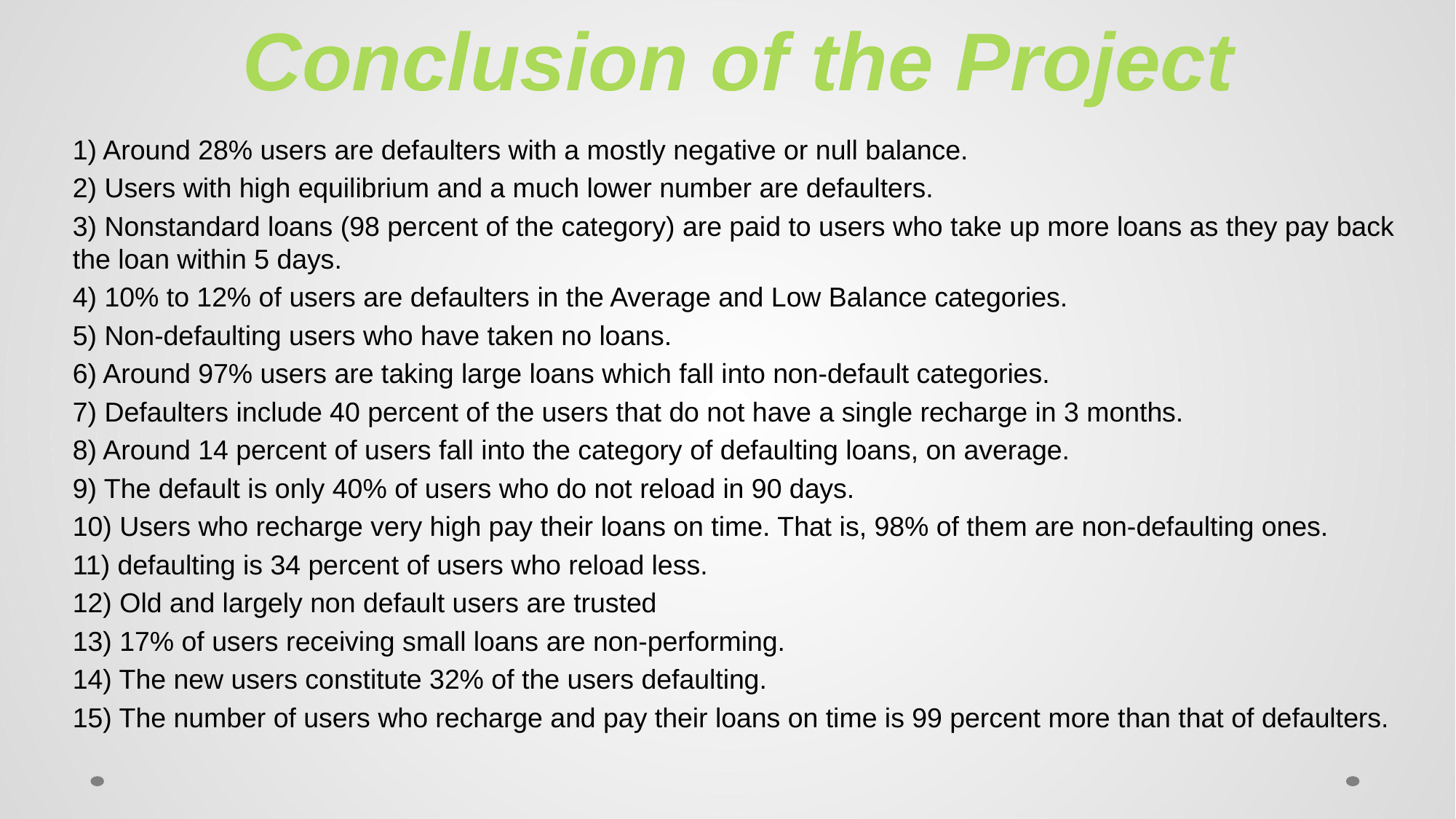

# Conclusion of the Project
1) Around 28% users are defaulters with a mostly negative or null balance.
2) Users with high equilibrium and a much lower number are defaulters.
3) Nonstandard loans (98 percent of the category) are paid to users who take up more loans as they pay back the loan within 5 days.
4) 10% to 12% of users are defaulters in the Average and Low Balance categories.
5) Non-defaulting users who have taken no loans.
6) Around 97% users are taking large loans which fall into non-default categories.
7) Defaulters include 40 percent of the users that do not have a single recharge in 3 months.
8) Around 14 percent of users fall into the category of defaulting loans, on average.
9) The default is only 40% of users who do not reload in 90 days.
10) Users who recharge very high pay their loans on time. That is, 98% of them are non-defaulting ones.
11) defaulting is 34 percent of users who reload less.
12) Old and largely non default users are trusted
13) 17% of users receiving small loans are non-performing.
14) The new users constitute 32% of the users defaulting.
15) The number of users who recharge and pay their loans on time is 99 percent more than that of defaulters.